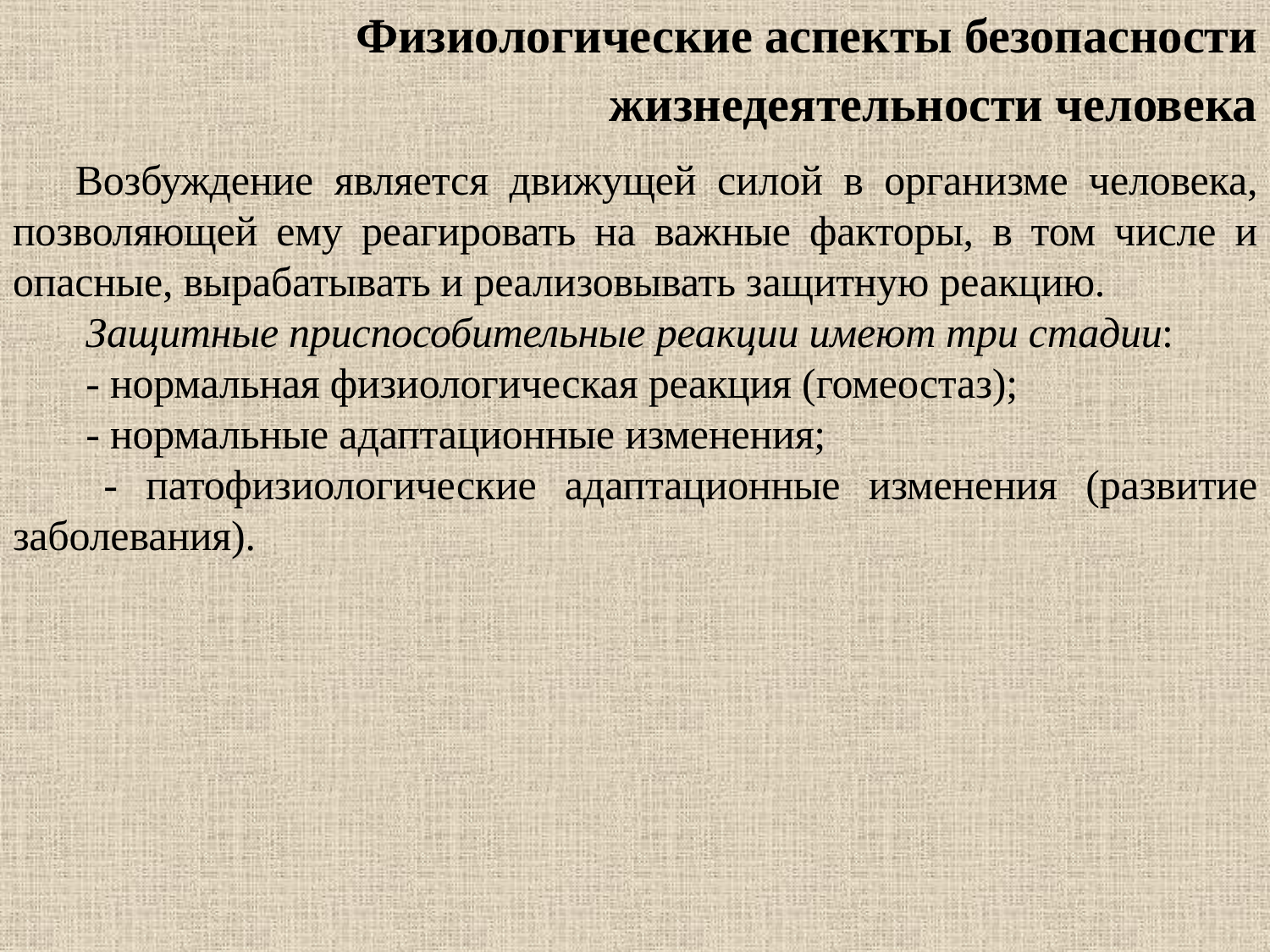

# Физиологические аспекты безопасности жизнедеятельности человека
Возбуждение является движущей силой в организме человека, позволяющей ему реагировать на важные факторы, в том числе и опасные, вырабатывать и реализовывать защитную реакцию.
 Защитные приспособительные реакции имеют три стадии:
 - нормальная физиологическая реакция (гомеостаз);
 - нормальные адаптационные изменения;
 - патофизиологические адаптационные изменения (развитие заболевания).